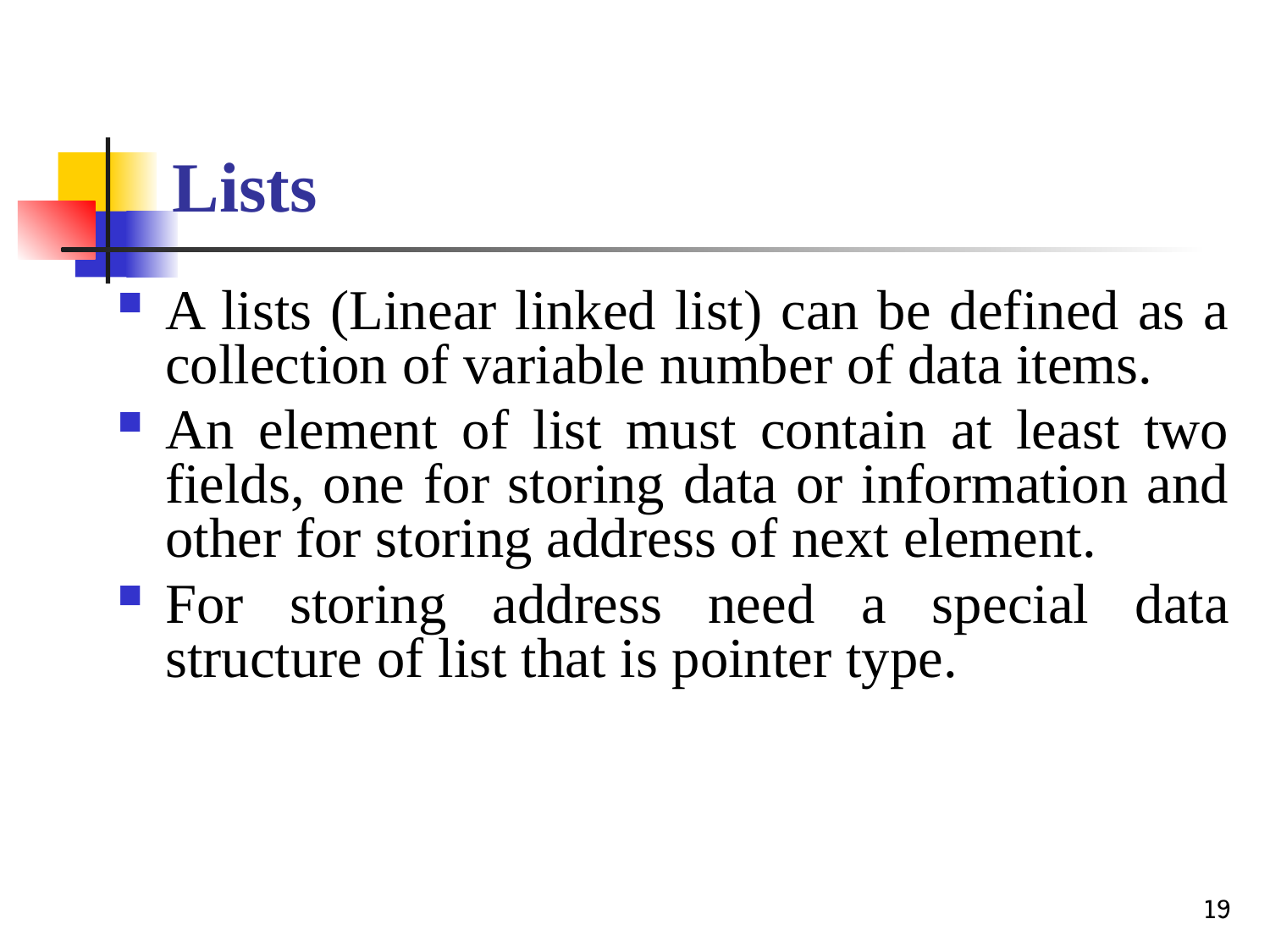

# Lists
A lists (Linear linked list) can be defined as a collection of variable number of data items.
An element of list must contain at least two fields, one for storing data or information and other for storing address of next element.
For storing address need a special data structure of list that is pointer type.
19